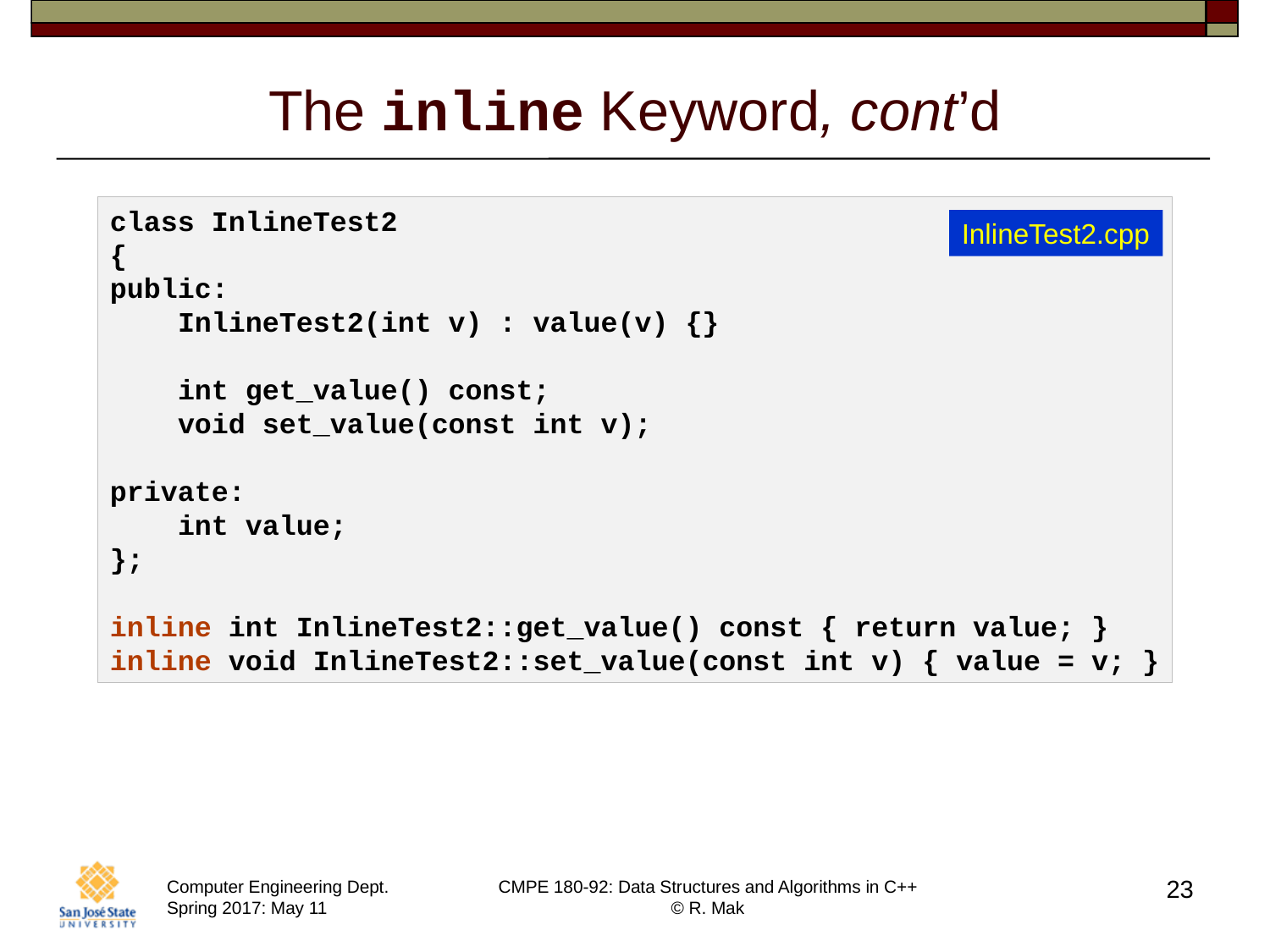

# The inline Keyword, cont’d
class InlineTest2
{
public:
    InlineTest2(int v) : value(v) {}

    int get_value() const;
    void set_value(const int v);

private:
    int value;
};

inline int InlineTest2::get_value() const { return value; }
inline void InlineTest2::set_value(const int v) { value = v; }
InlineTest2.cpp
23